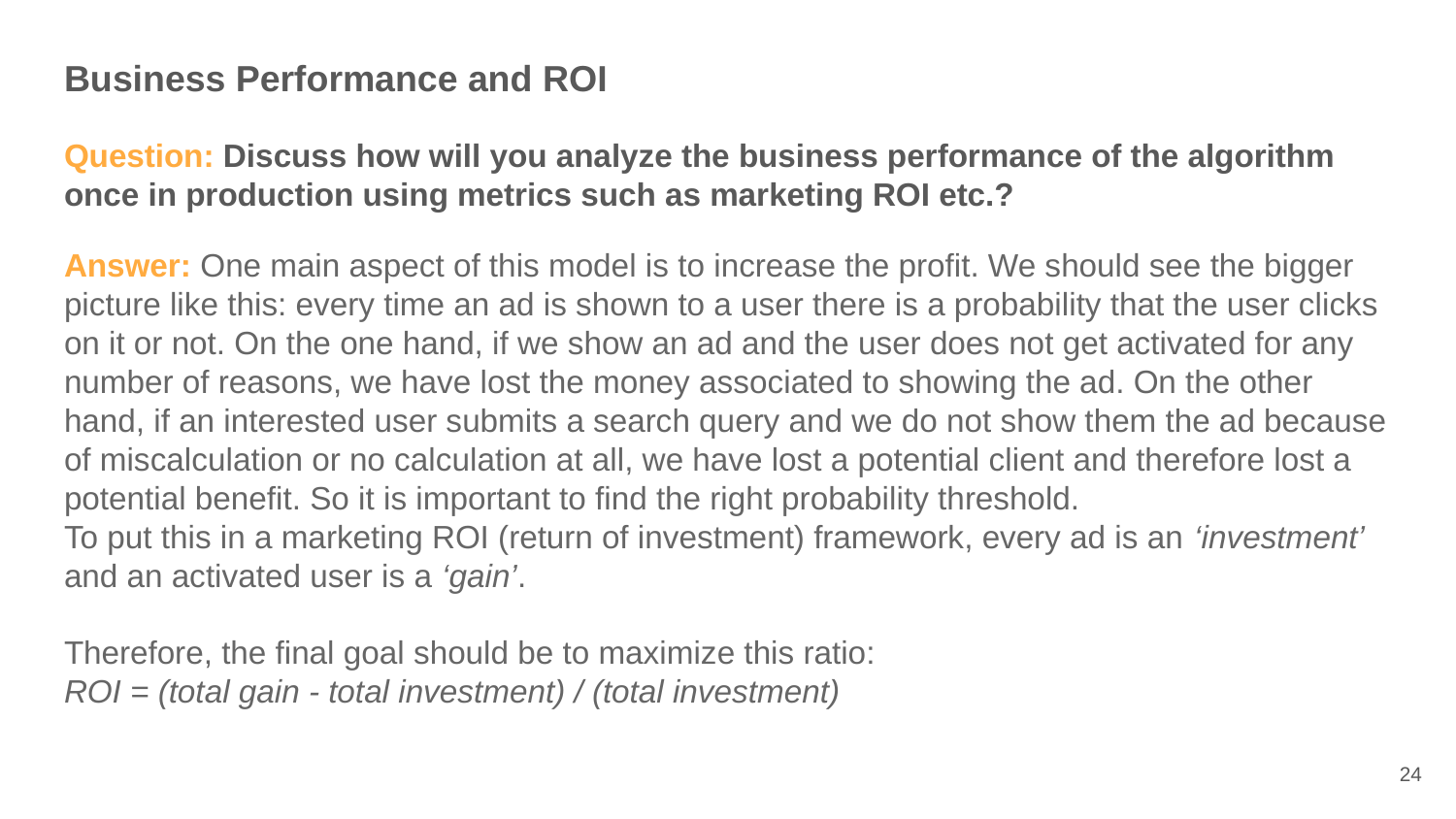

# Business Performance and ROI
Question: Discuss how will you analyze the business performance of the algorithm once in production using metrics such as marketing ROI etc.?
Answer: One main aspect of this model is to increase the profit. We should see the bigger picture like this: every time an ad is shown to a user there is a probability that the user clicks on it or not. On the one hand, if we show an ad and the user does not get activated for any number of reasons, we have lost the money associated to showing the ad. On the other hand, if an interested user submits a search query and we do not show them the ad because of miscalculation or no calculation at all, we have lost a potential client and therefore lost a potential benefit. So it is important to find the right probability threshold.
To put this in a marketing ROI (return of investment) framework, every ad is an ‘investment’ and an activated user is a ‘gain’.
Therefore, the final goal should be to maximize this ratio:
ROI = (total gain - total investment) / (total investment)
24